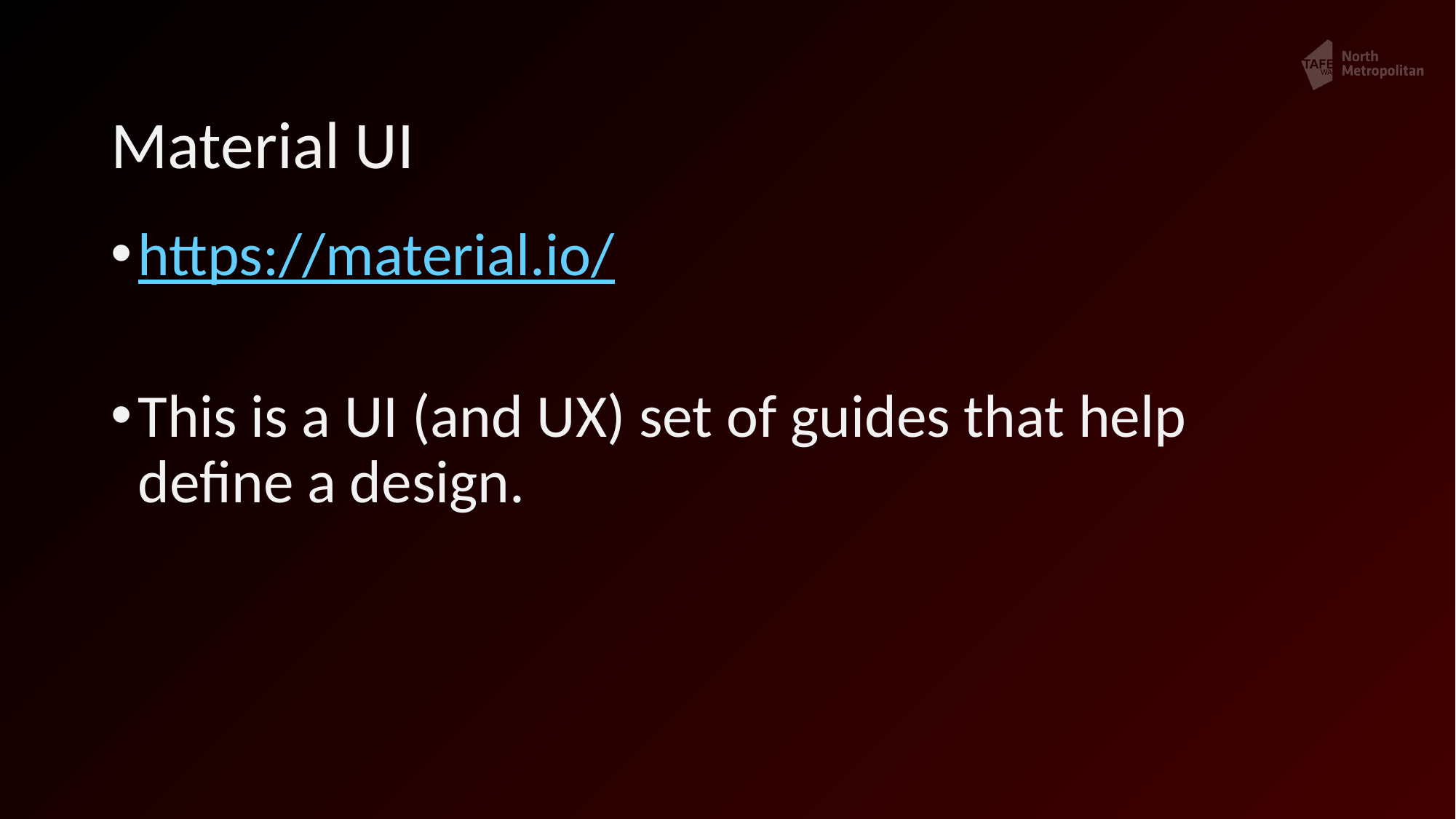

# Material UI
https://material.io/

This is a UI (and UX) set of guides that help define a design.